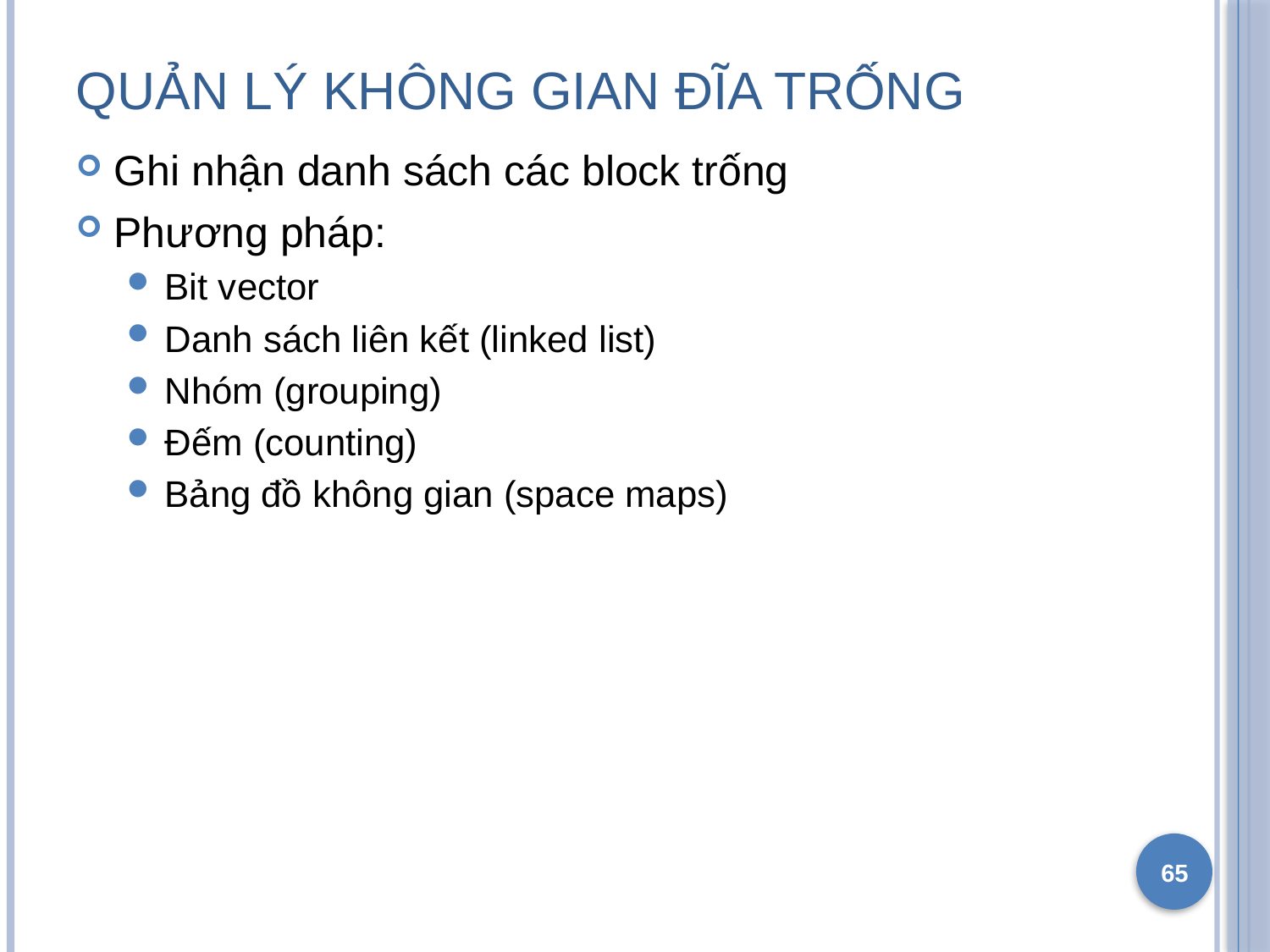

# Quản lý không gian đĩa trống
Ghi nhận danh sách các block trống
Phương pháp:
Bit vector
Danh sách liên kết (linked list)
Nhóm (grouping)
Đếm (counting)
Bảng đồ không gian (space maps)
65